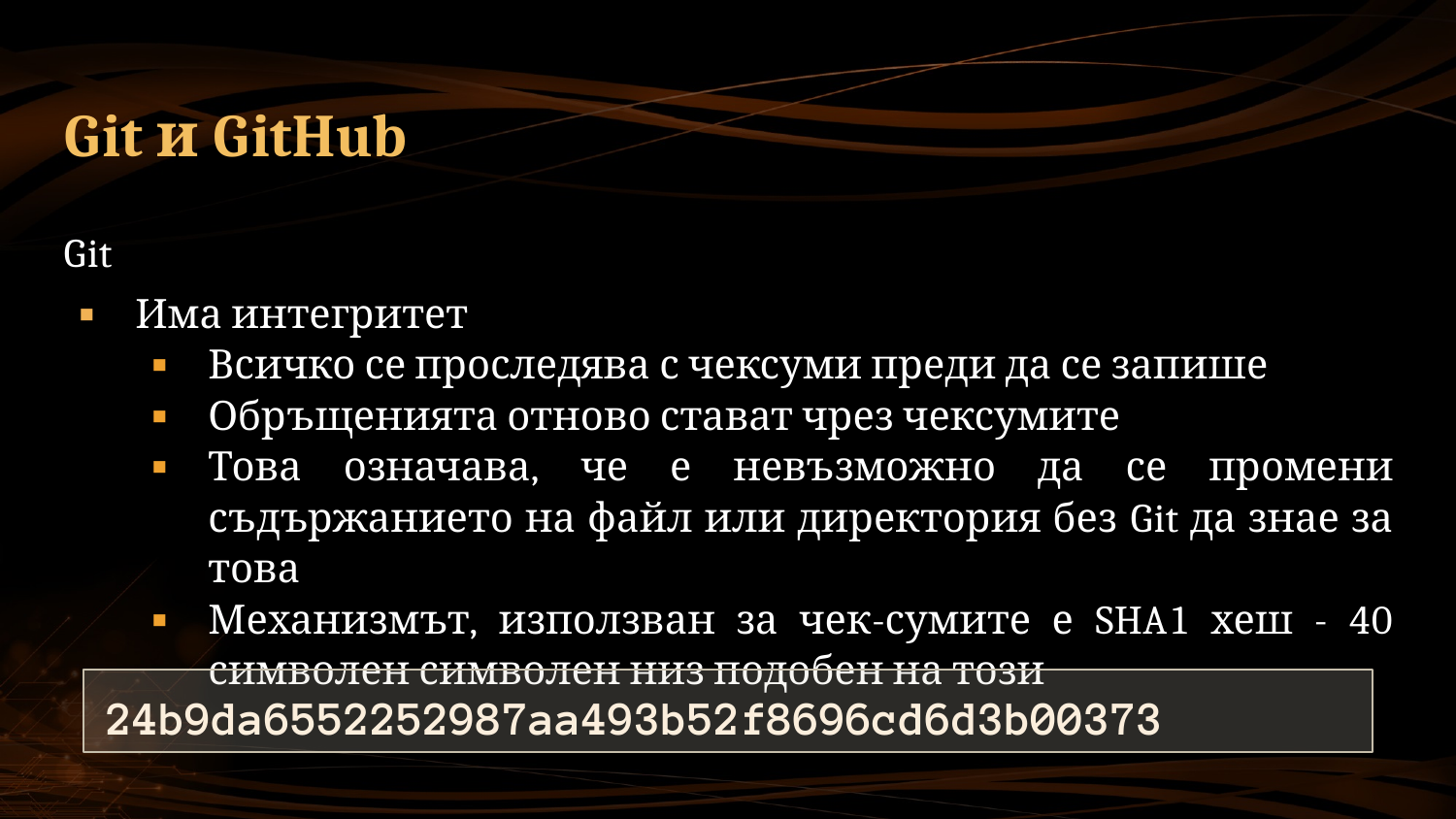

# Git и GitHub
Git
Има интегритет
Всичко се проследява с чексуми преди да се запише
Обръщенията отново стават чрез чексумите
Това означава, че е невъзможно да се промени съдържанието на файл или директория без Git да знае за това
Механизмът, използван за чек-сумите е SHA1 хеш - 40 символен символен низ подобен на този
24b9da6552252987aa493b52f8696cd6d3b00373